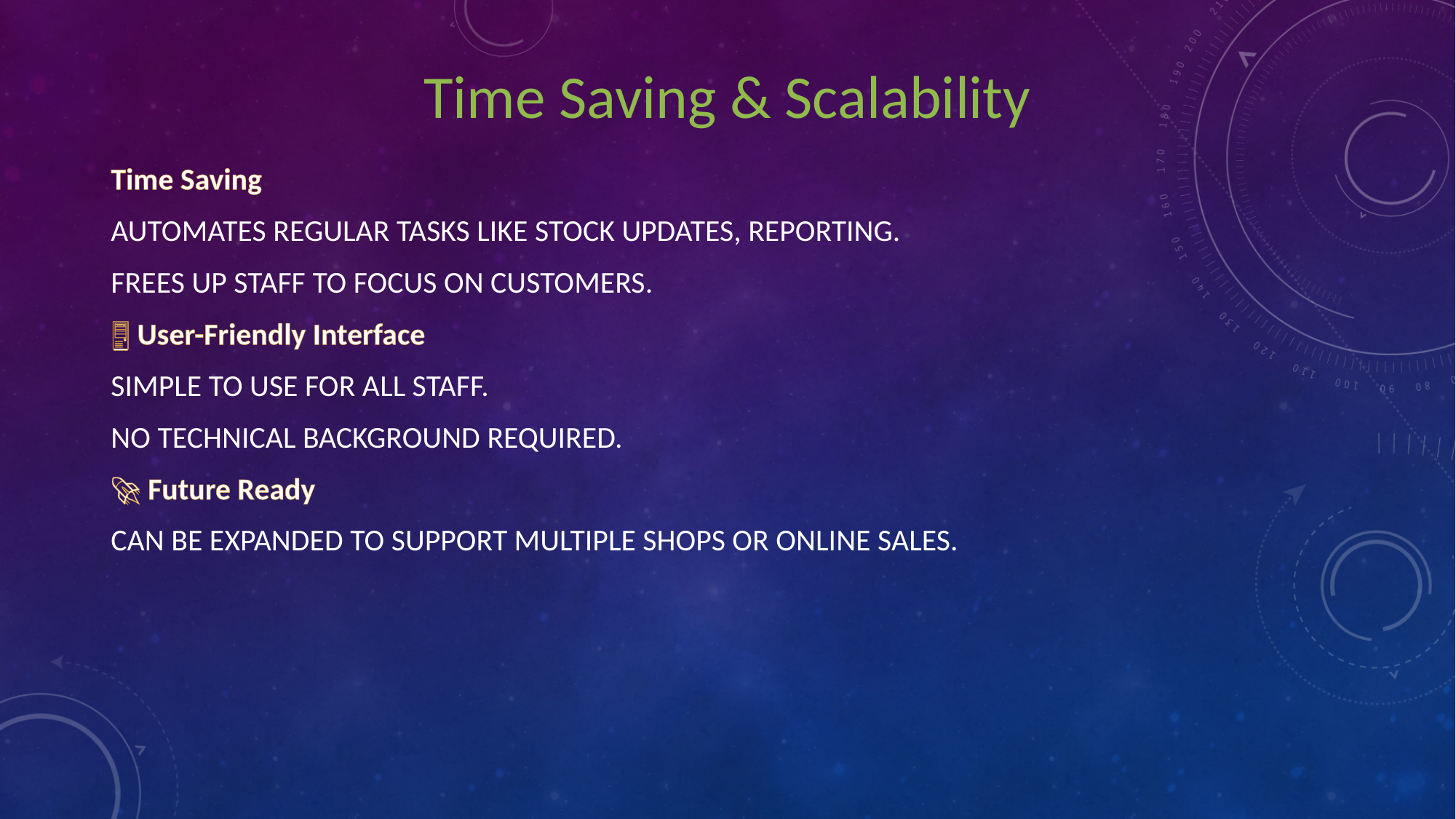

# Time Saving & Scalability
Time Saving
Automates regular tasks like stock updates, reporting.
Frees up staff to focus on customers.
🖥️ User-Friendly Interface
Simple to use for all staff.
No technical background required.
🚀 Future Ready
Can be expanded to support multiple shops or online sales.